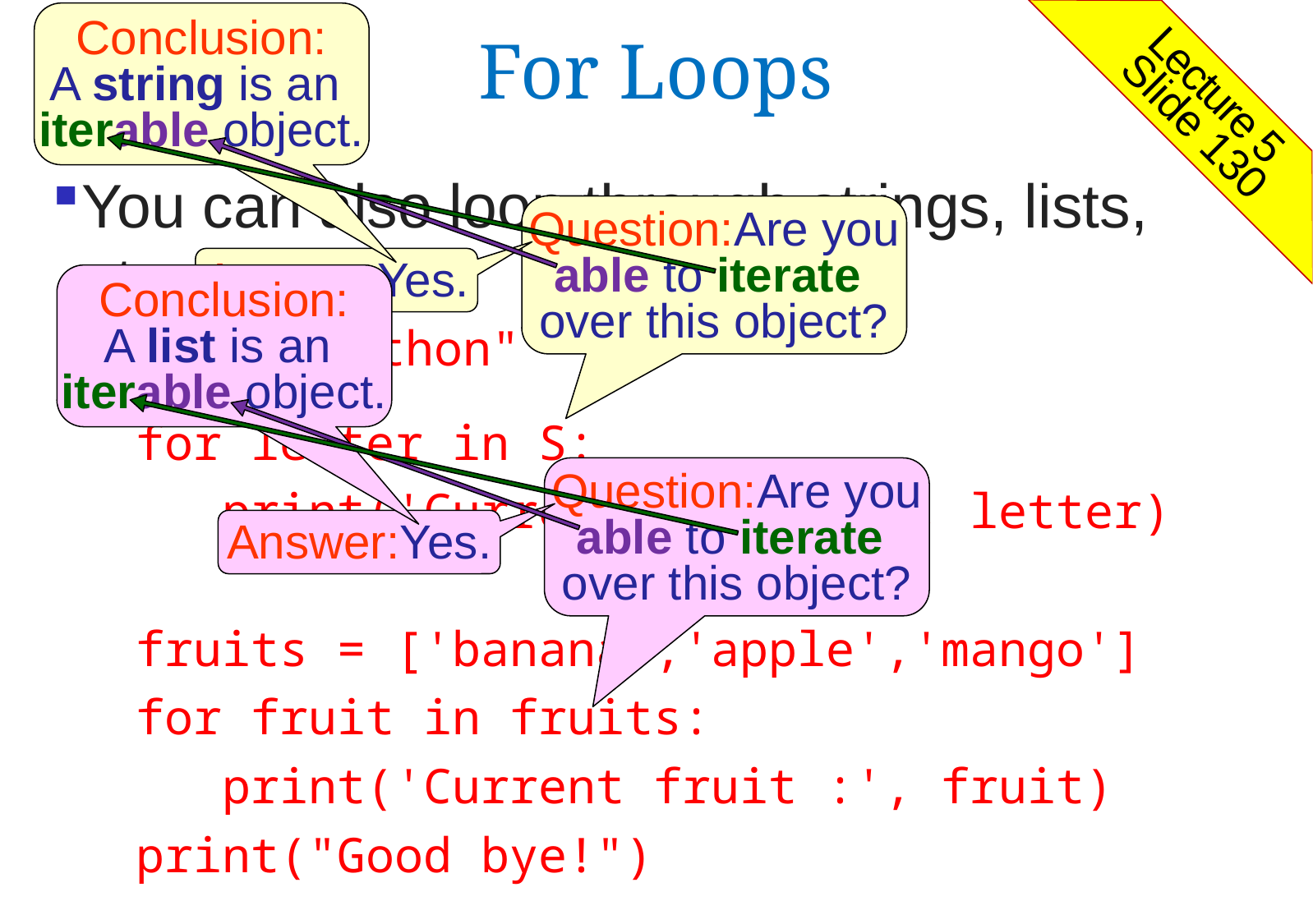

For Loops
Conclusion:
A string is an
iterable object.

Lecture 5
 Slide 130

You can also loop through strings, lists, etc.:

Question:Are you
able to iterate
over this object?
Answer:Yes.
Conclusion:
A list is an
iterable object.

	S = "Python"
	for letter in S:
	   print('Current letter :', letter)

	fruits = ['banana','apple','mango']
	for fruit in fruits:
	   print('Current fruit :', fruit)
	print("Good bye!")

Question:Are you
able to iterate
over this object?
Answer:Yes.